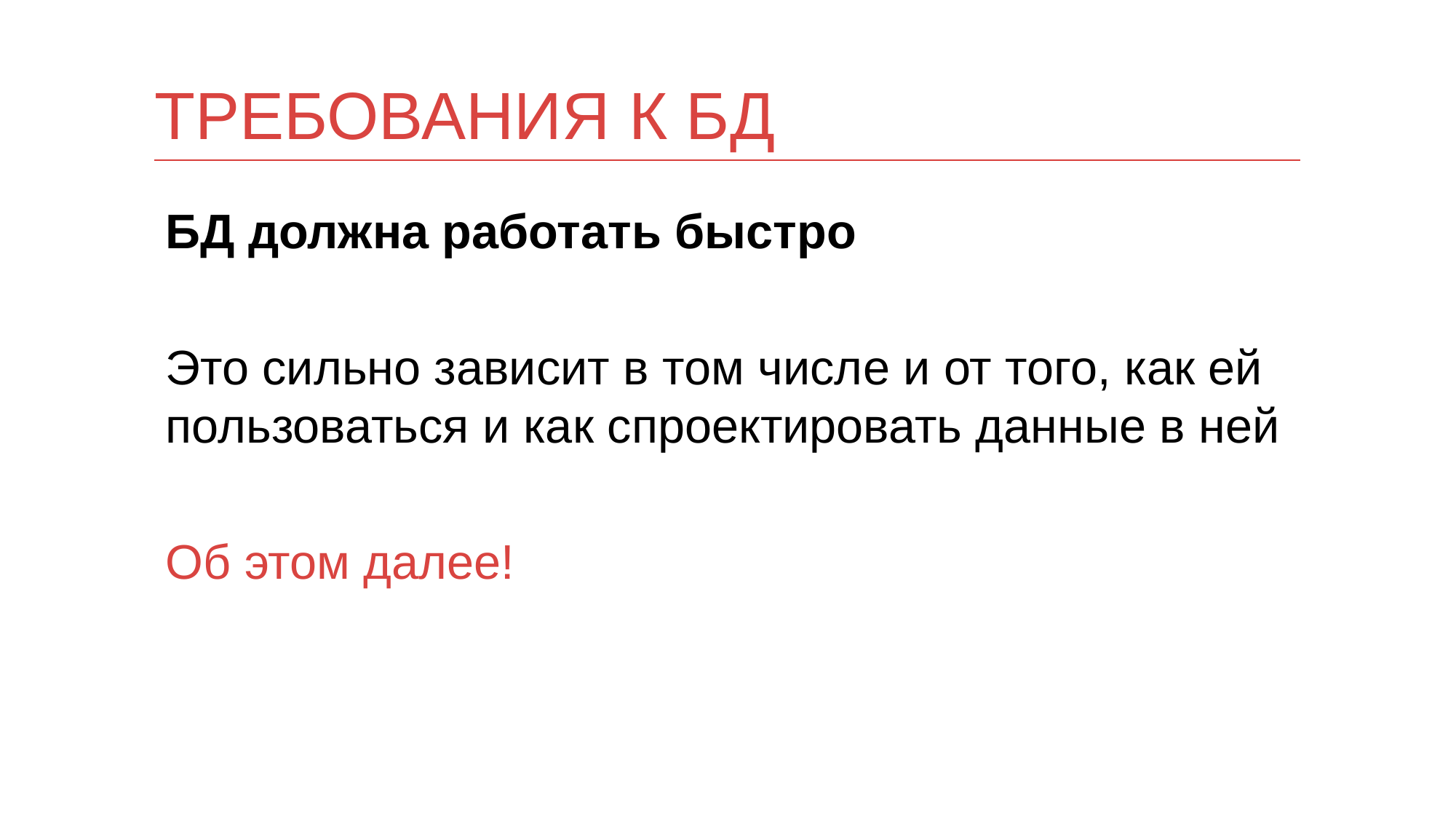

# Требования к бд
БД должна работать быстро

Это сильно зависит в том числе и от того, как ей пользоваться и как спроектировать данные в ней

Об этом далее!